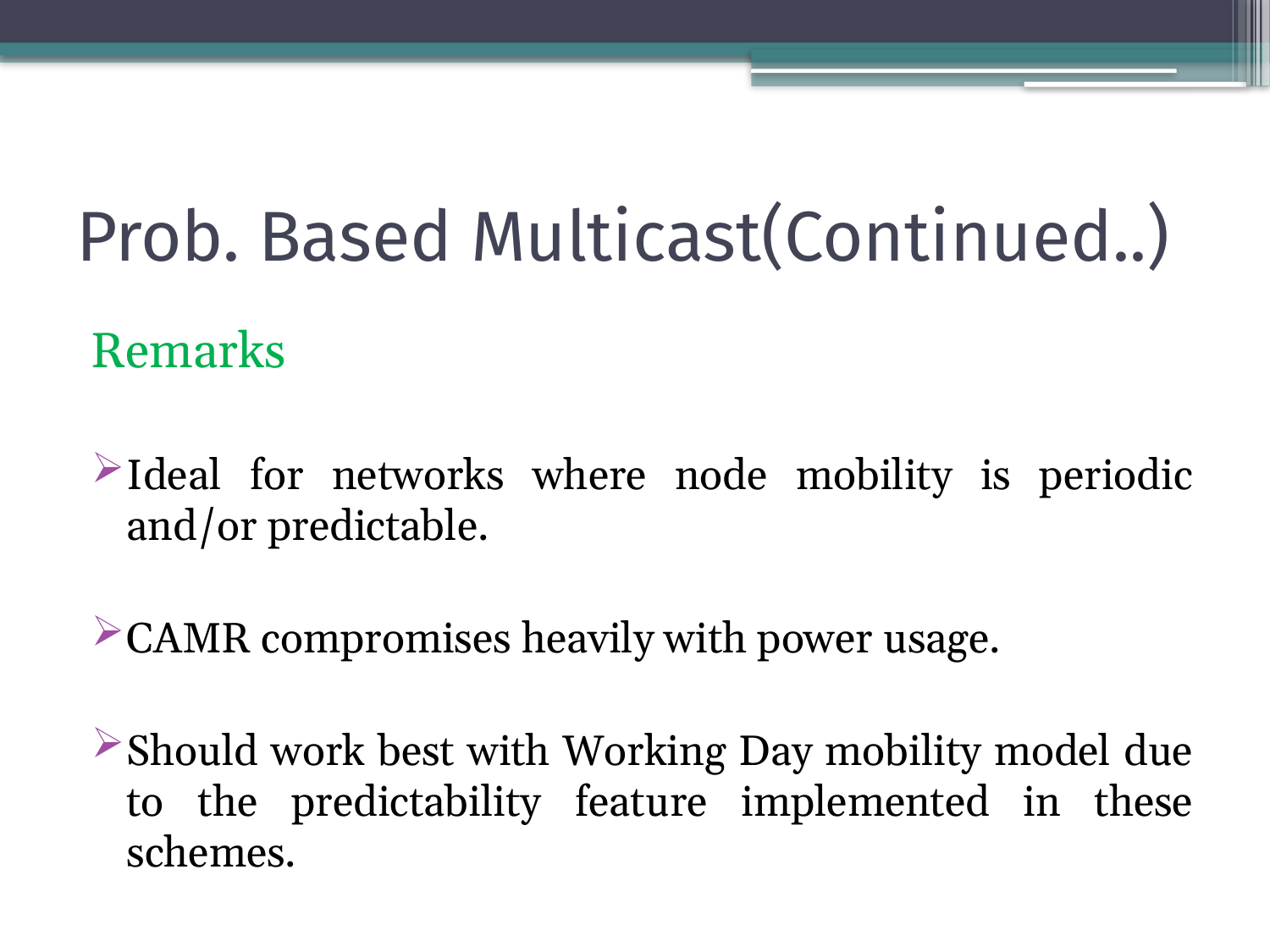

# Prob. Based Multicast(Continued..)
Remarks

Ideal for networks where node mobility is periodic and/or predictable.

CAMR compromises heavily with power usage.

Should work best with Working Day mobility model due to the predictability feature implemented in these schemes.